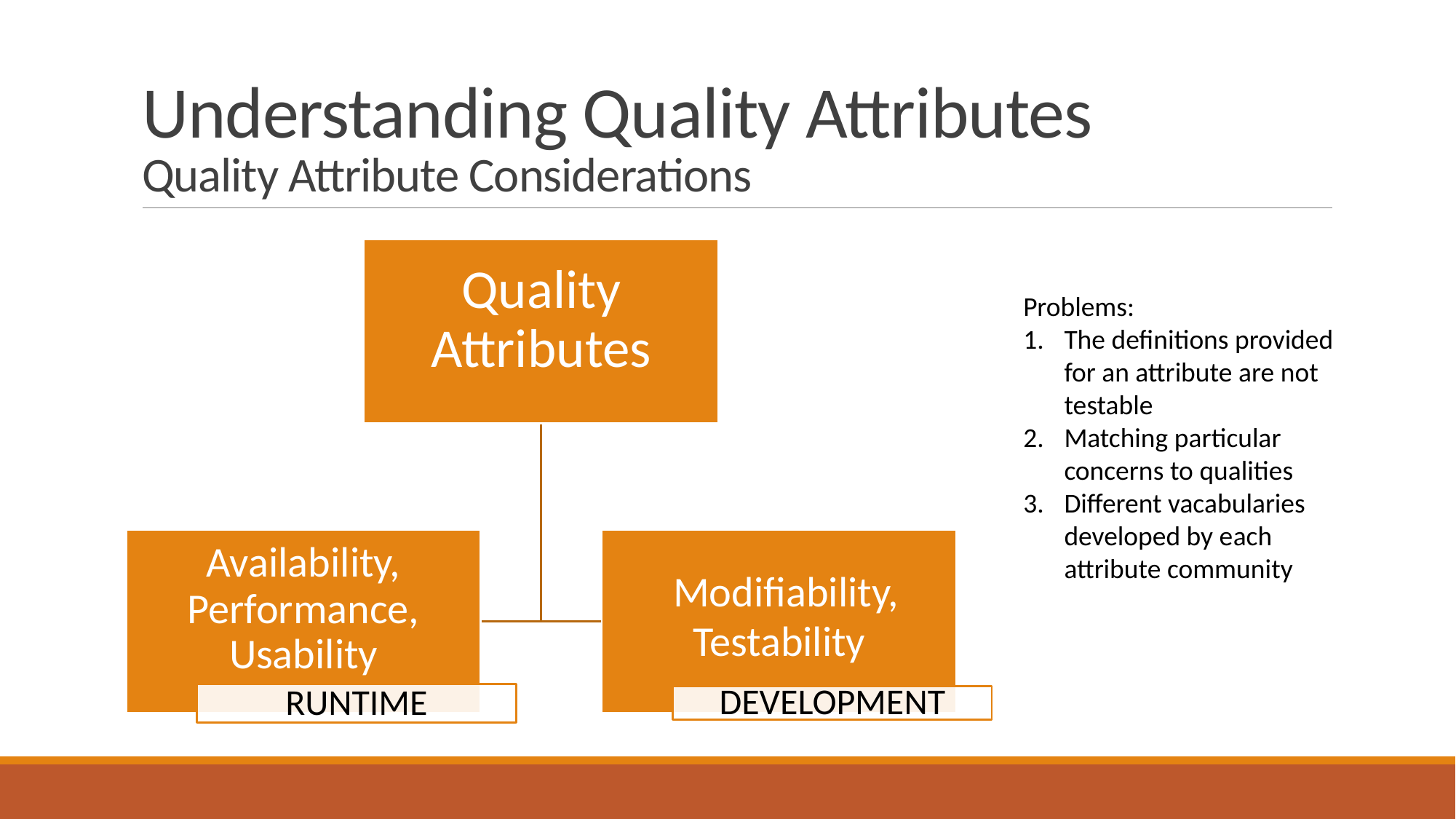

# Understanding Quality Attributes Quality Attribute Considerations
Quality Attributes

Availability, Performance, Usability
RUNTIME
 Modifiability, Testability
DEVELOPMENT
Problems:
The definitions provided for an attribute are not testable
Matching particular concerns to qualities
Different vacabularies developed by each attribute community